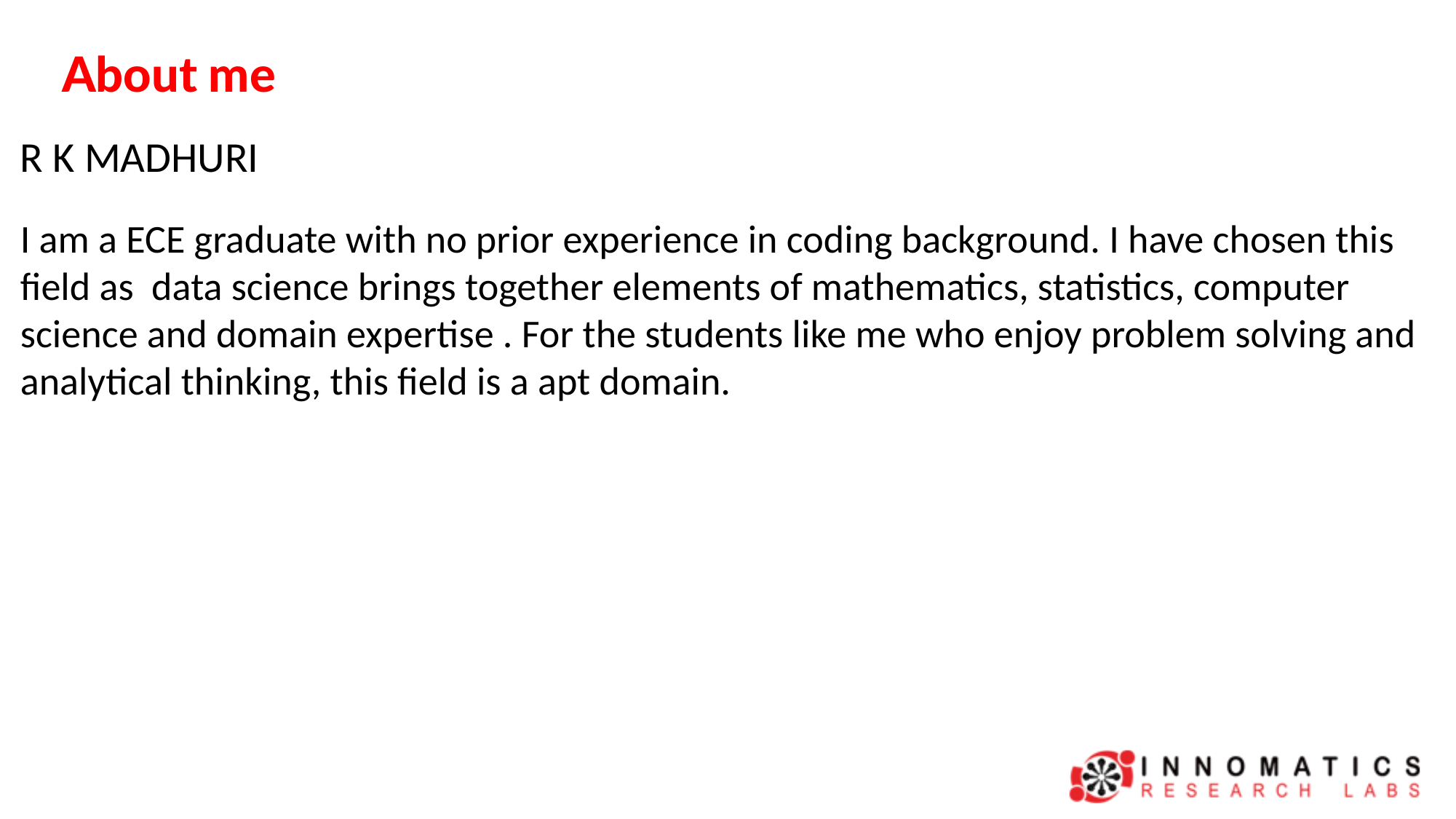

About me
R K MADHURI

I am a ECE graduate with no prior experience in coding background. I have chosen this field as  data science brings together elements of mathematics, statistics, computer science and domain expertise . For the students like me who enjoy problem solving and analytical thinking, this field is a apt domain.